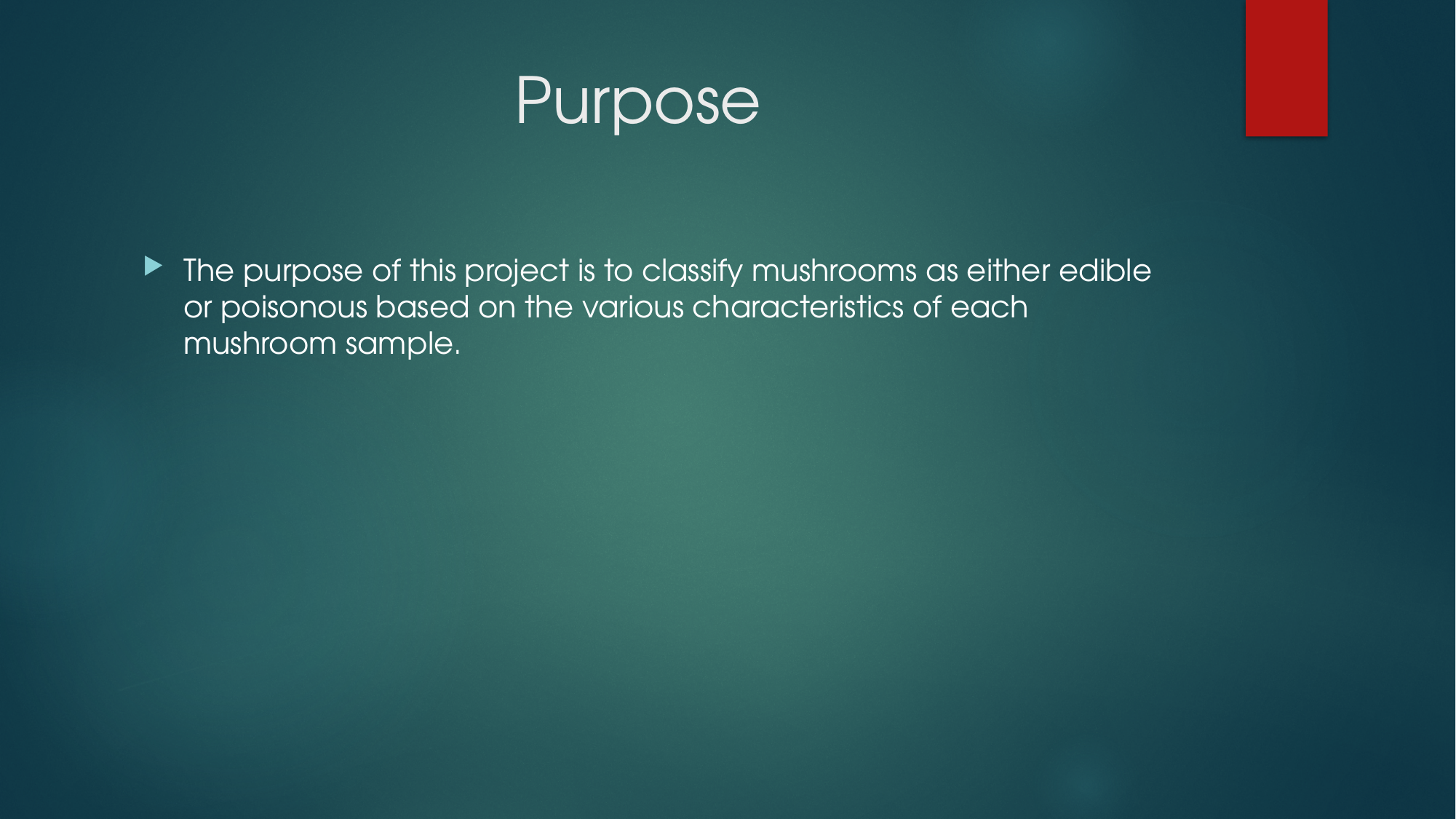

# Purpose
The purpose of this project is to classify mushrooms as either edible or poisonous based on the various characteristics of each mushroom sample.